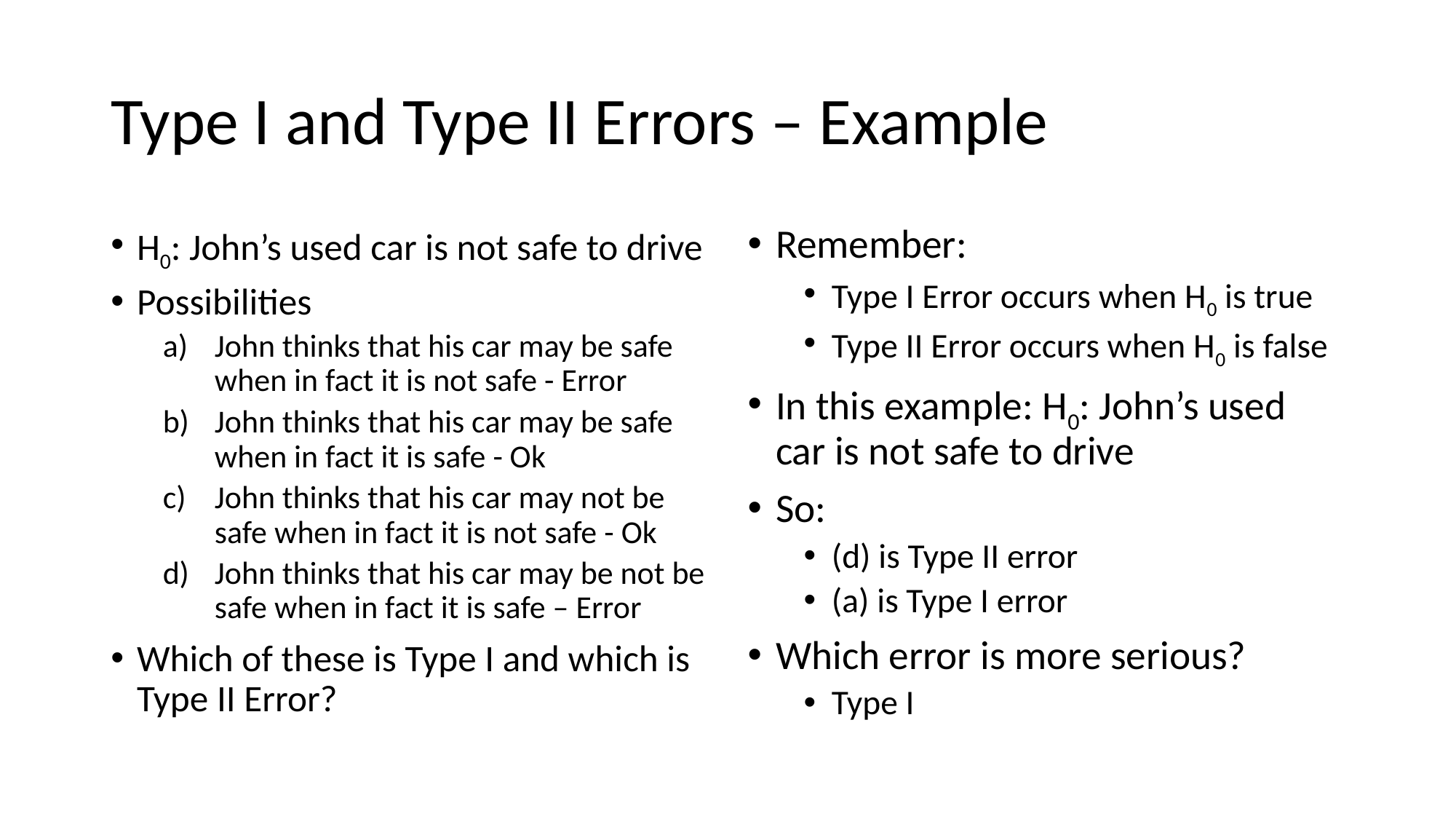

# Type I and Type II Errors – Example
H0: John’s used car is not safe to drive
Possibilities
John thinks that his car may be safe when in fact it is not safe - Error
John thinks that his car may be safe when in fact it is safe - Ok
John thinks that his car may not be safe when in fact it is not safe - Ok
John thinks that his car may be not be safe when in fact it is safe – Error
Which of these is Type I and which is Type II Error?

Remember:
Type I Error occurs when H0 is true
Type II Error occurs when H0 is false
In this example: H0: John’s used car is not safe to drive
So:
(d) is Type II error
(a) is Type I error
Which error is more serious?
Type I